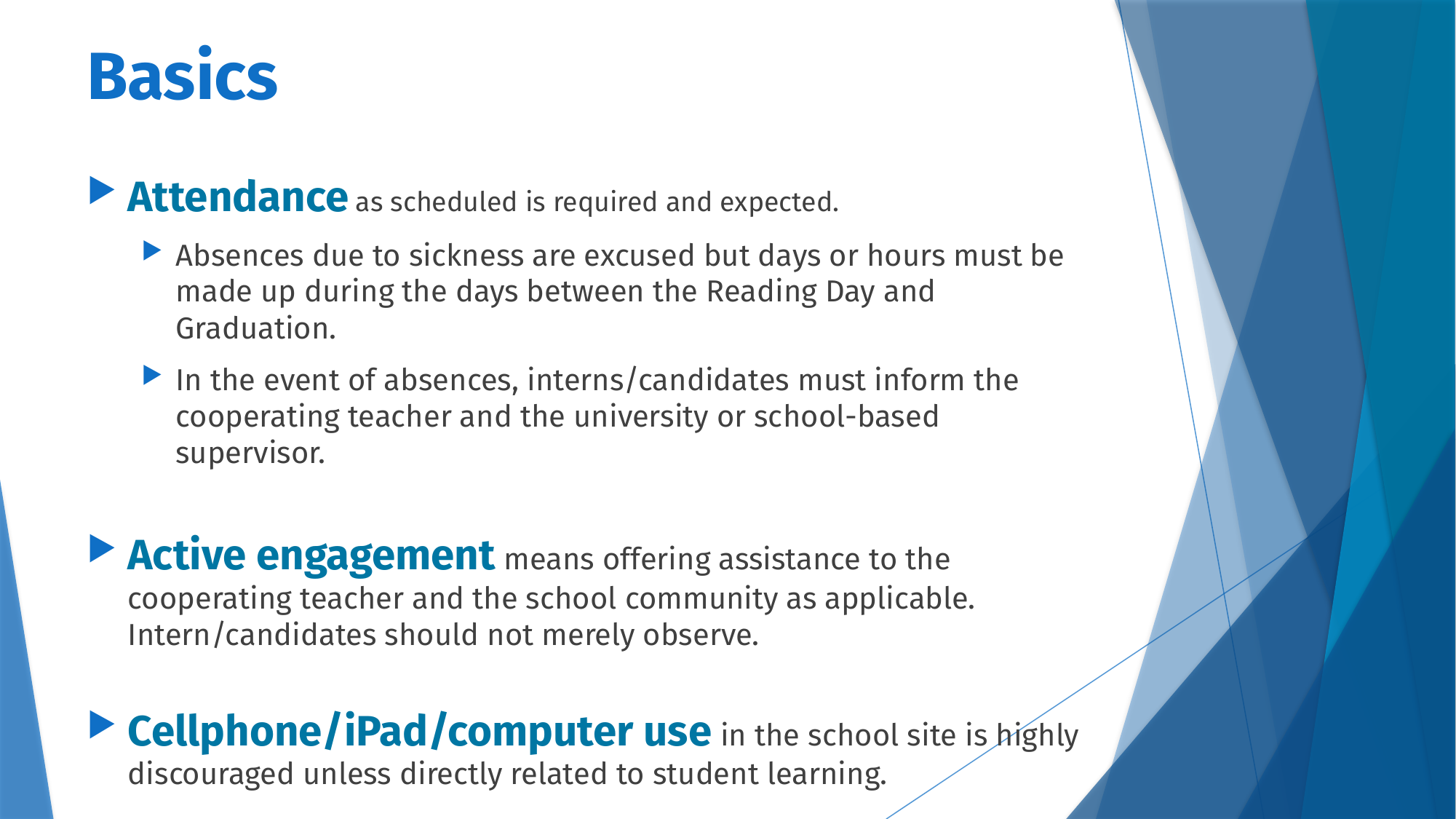

# Basics
Attendance as scheduled is required and expected.
Absences due to sickness are excused but days or hours must be made up during the days between the Reading Day and Graduation.
In the event of absences, interns/candidates must inform the cooperating teacher and the university or school-based supervisor.

Active engagement means offering assistance to the cooperating teacher and the school community as applicable. Intern/candidates should not merely observe.

Cellphone/iPad/computer use in the school site is highly discouraged unless directly related to student learning.